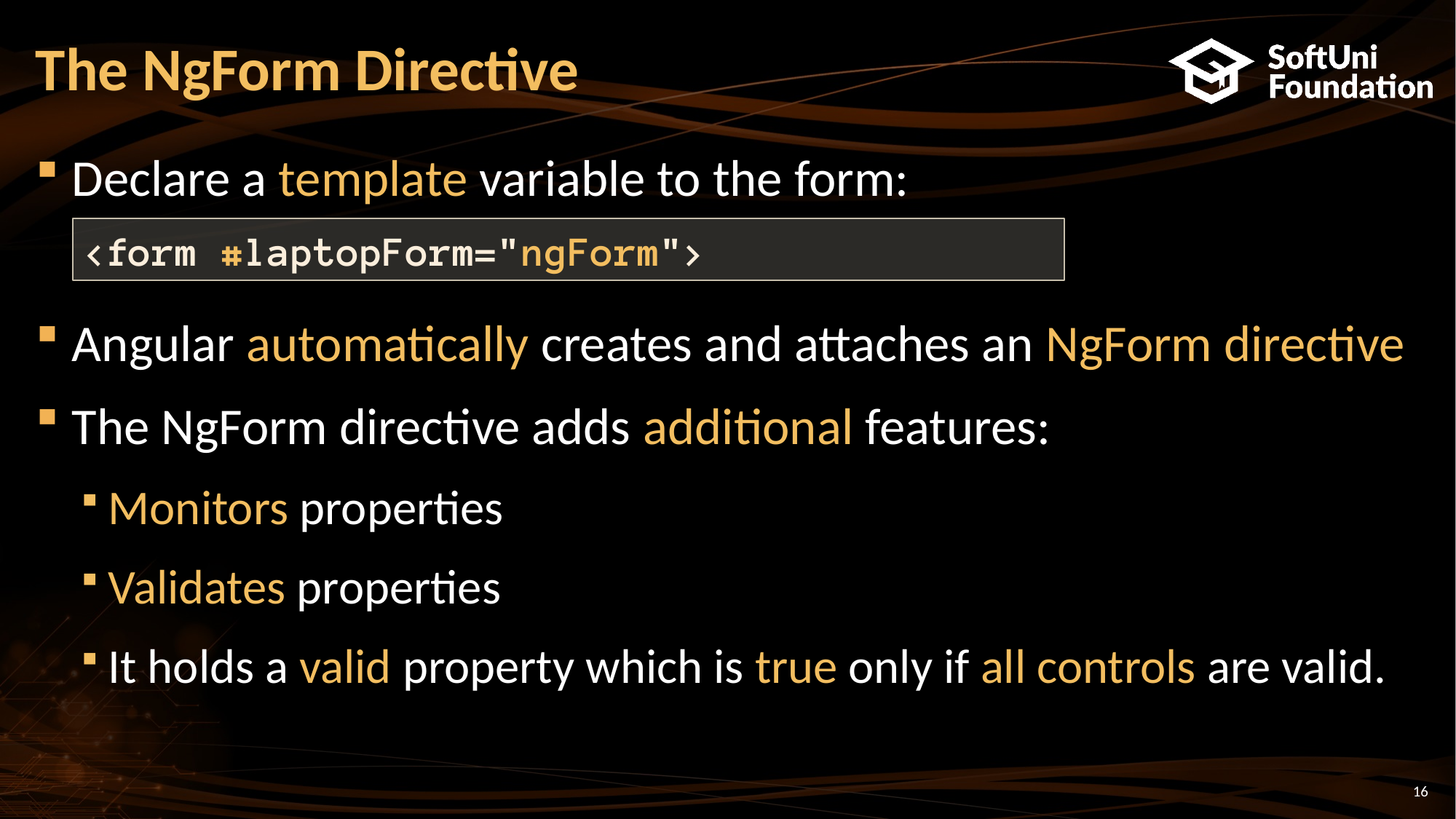

# The NgForm Directive
Declare a template variable to the form:
Angular automatically creates and attaches an NgForm directive
The NgForm directive adds additional features:
Monitors properties
Validates properties
It holds a valid property which is true only if all controls are valid.
<form #laptopForm="ngForm">
16